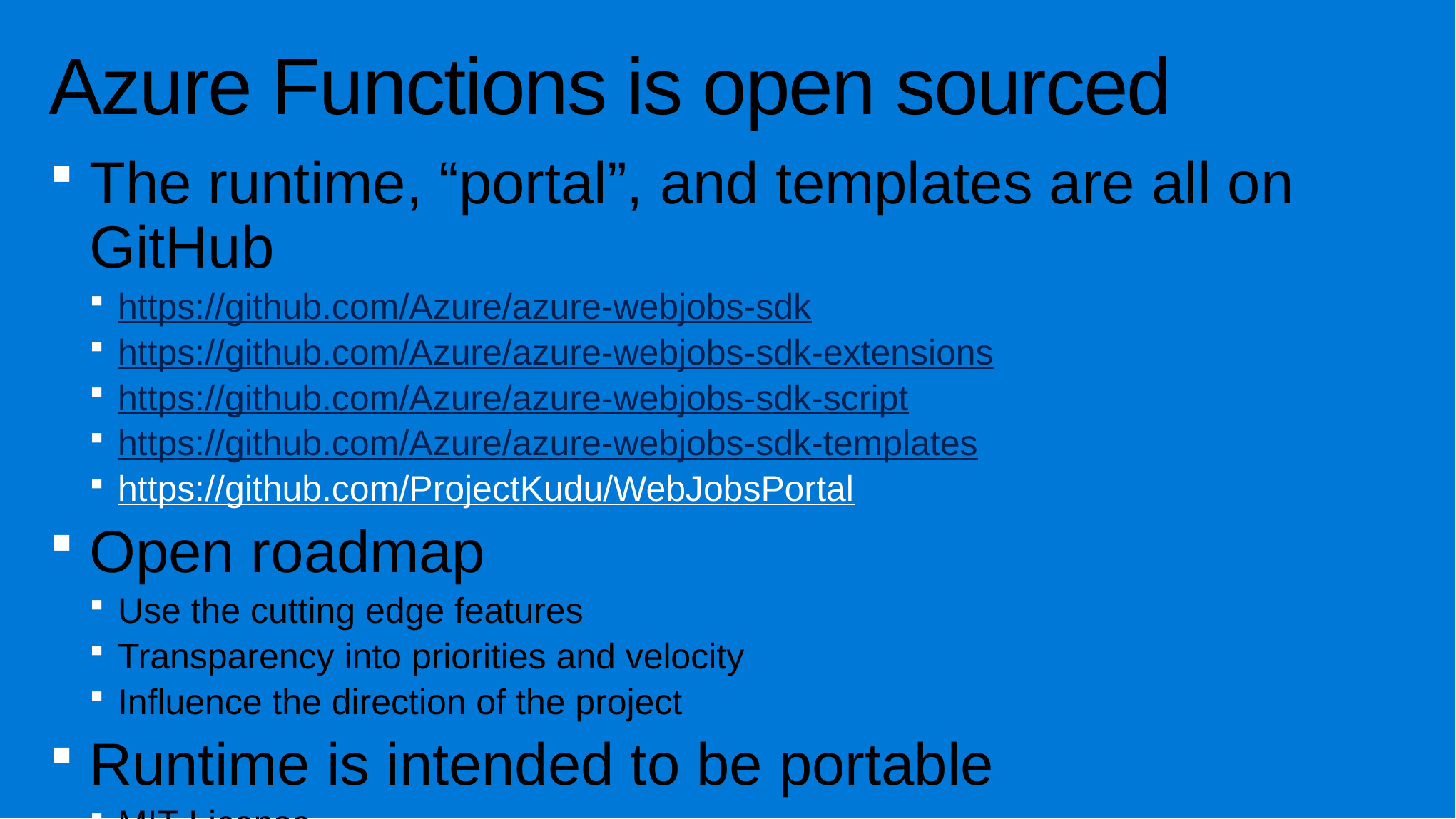

# Azure Functions is open sourced
The runtime, “portal”, and templates are all on GitHub
https://github.com/Azure/azure-webjobs-sdk
https://github.com/Azure/azure-webjobs-sdk-extensions
https://github.com/Azure/azure-webjobs-sdk-script
https://github.com/Azure/azure-webjobs-sdk-templates
https://github.com/ProjectKudu/WebJobsPortal
Open roadmap
Use the cutting edge features
Transparency into priorities and velocity
Influence the direction of the project
Runtime is intended to be portable
MIT License